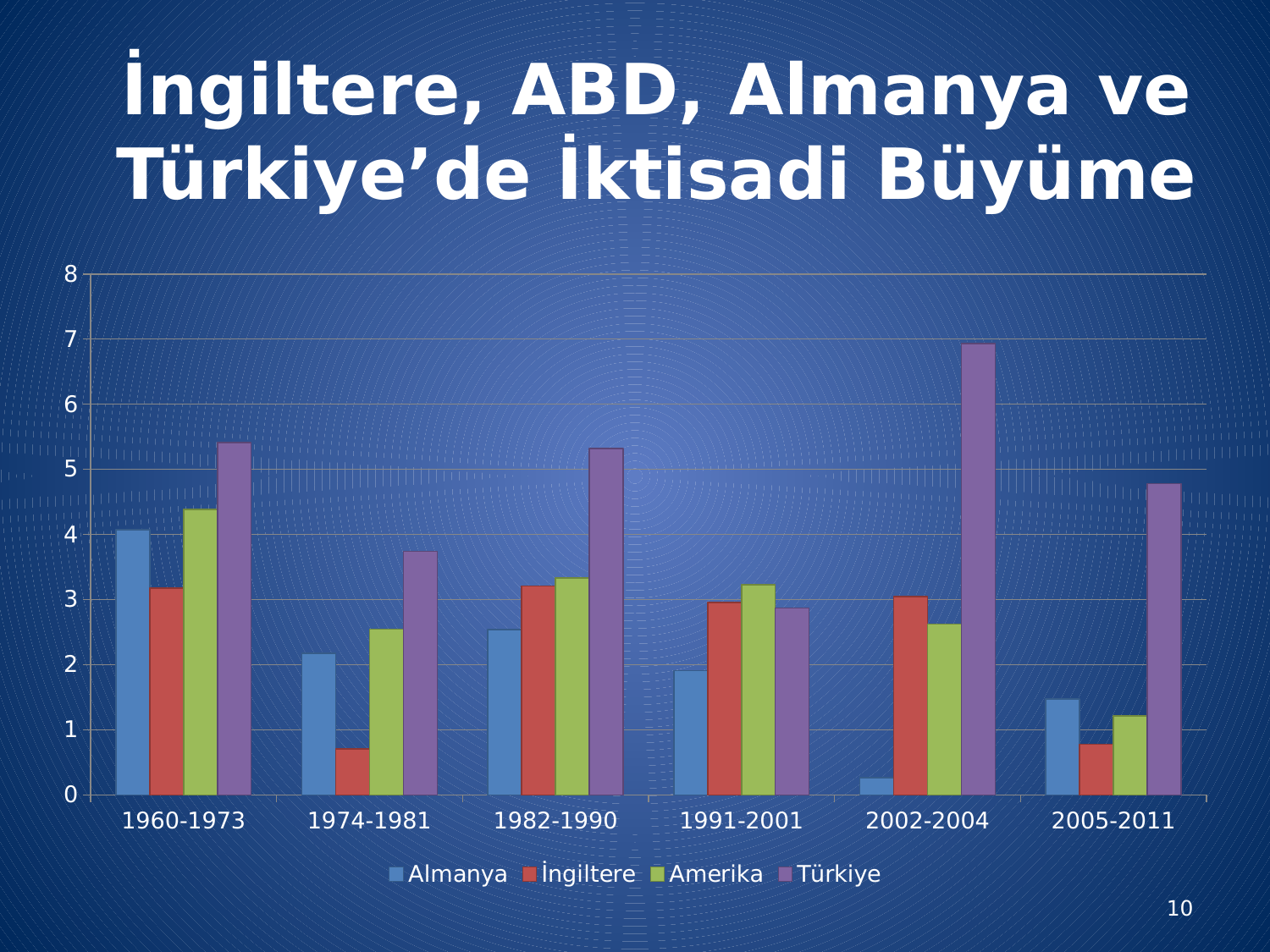

# İngiltere, ABD, Almanya ve Türkiye’de İktisadi Büyüme

### Chart

| Category | Almanya | İngiltere | Amerika | Türkiye |
|---|---|---|---|---|
| 1960-1973 | 4.0701759871769845 | 3.1735487355651038 | 4.383917191905544 | 5.4130140976602865 |
| 1974-1981 | 2.177091462425447 | 0.7096647743511226 | 2.5462226437754545 | 3.740569284777229 |
| 1982-1990 | 2.541859641912274 | 3.20867112675871 | 3.328670950193507 | 5.318039721354399 |
| 1991-2001 | 1.9090741565919351 | 2.9549670318037577 | 3.228033034307541 | 2.8722250057302556 |
| 2002-2004 | 0.2652789465538728 | 3.0458192079391275 | 2.620126103632972 | 6.930637743755423 |
| 2005-2011 | 1.4708325649764131 | 0.775674817294543 | 1.2110164522037379 | 4.777474548856998 |
10